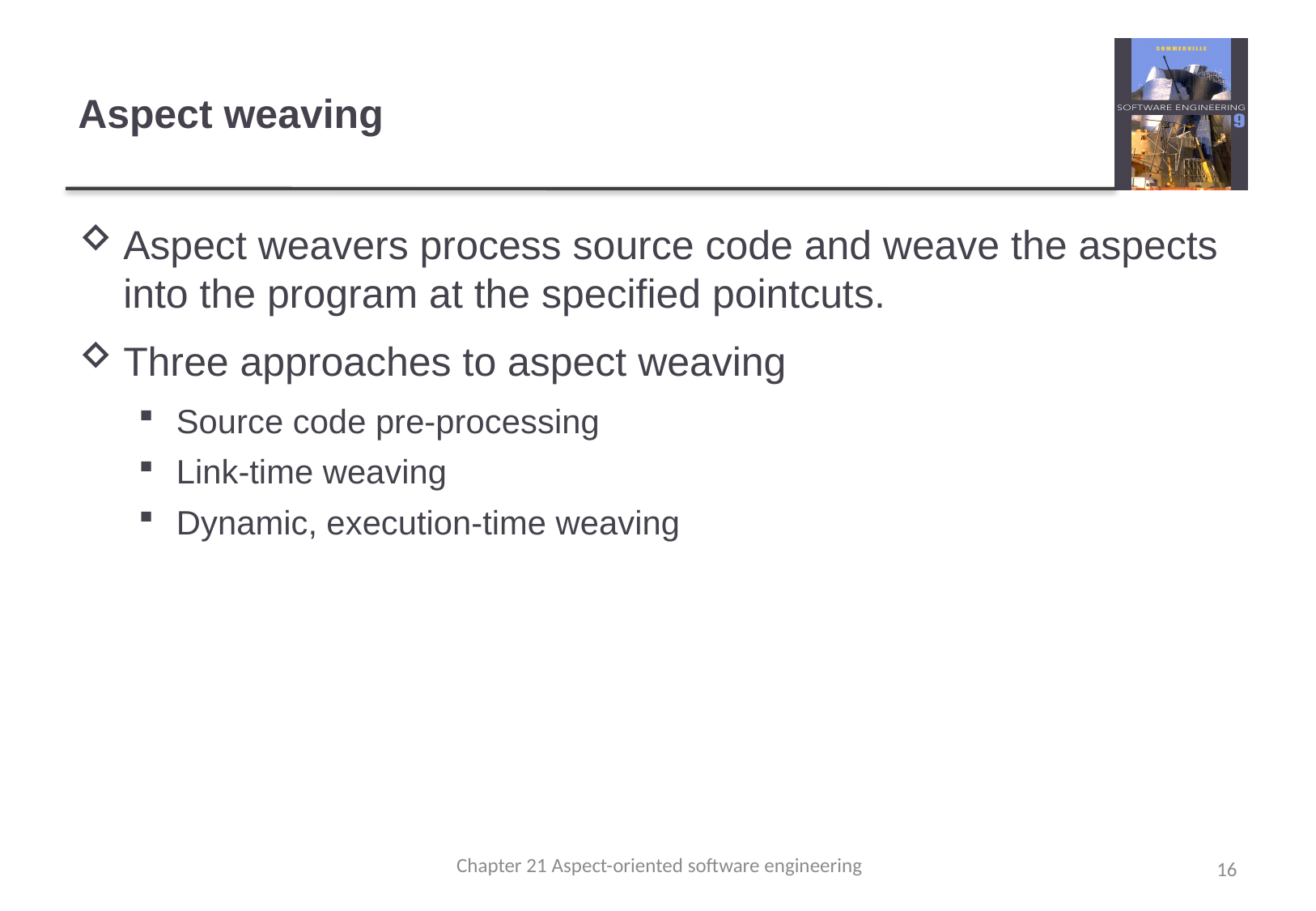

# Aspect weaving
Aspect weavers process source code and weave the aspects into the program at the specified pointcuts.
Three approaches to aspect weaving
Source code pre-processing
Link-time weaving
Dynamic, execution-time weaving
Chapter 21 Aspect-oriented software engineering
16